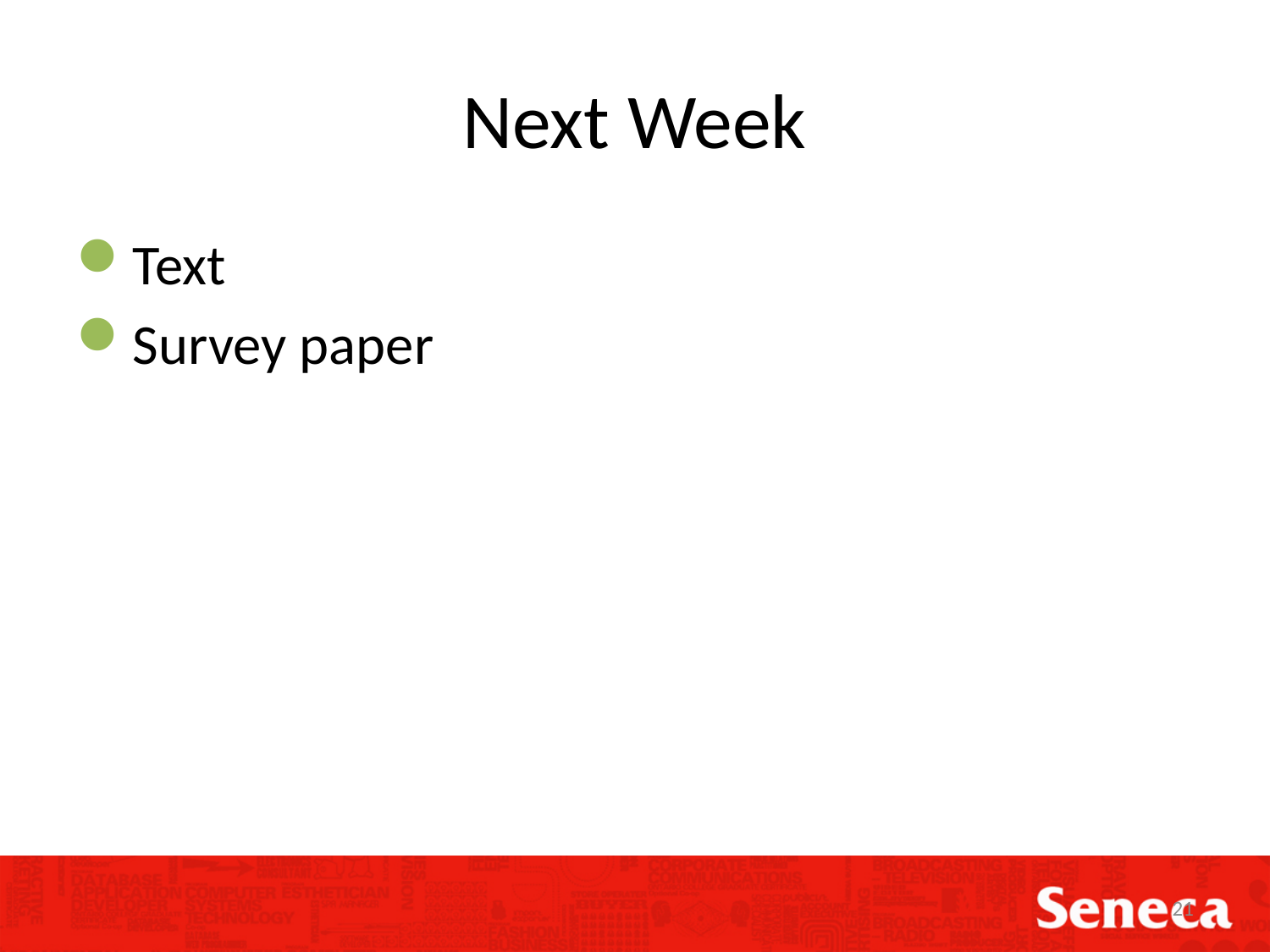

# Next Week
Text
Survey paper
21